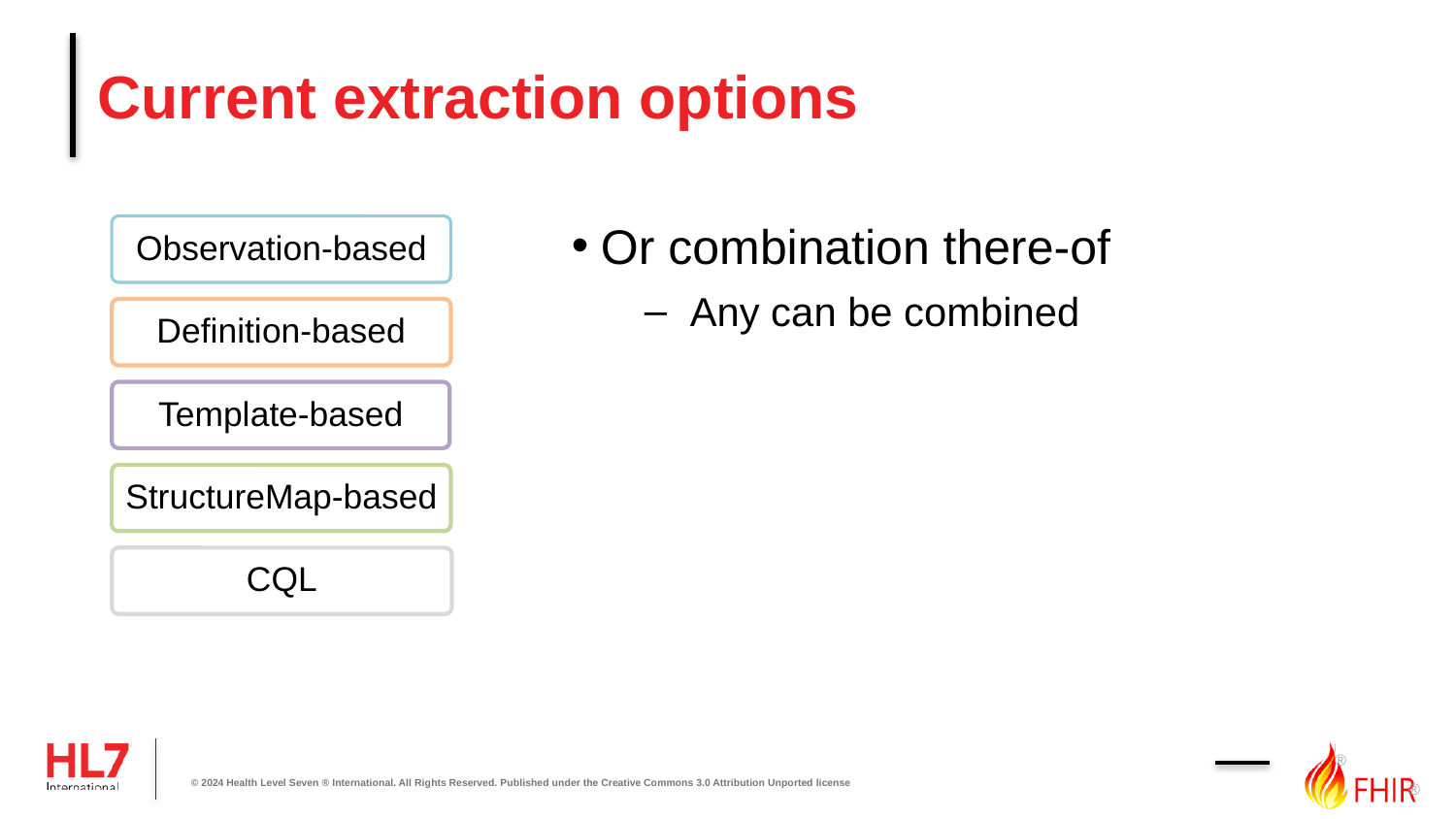

# Current extraction options

Observation-based

Definition-based

Template-based

StructureMap-based

CQL
Or combination there-of
Any can be combined
© 2024 Health Level Seven ® International. All Rights Reserved. Published under the Creative Commons 3.0 Attribution Unported license